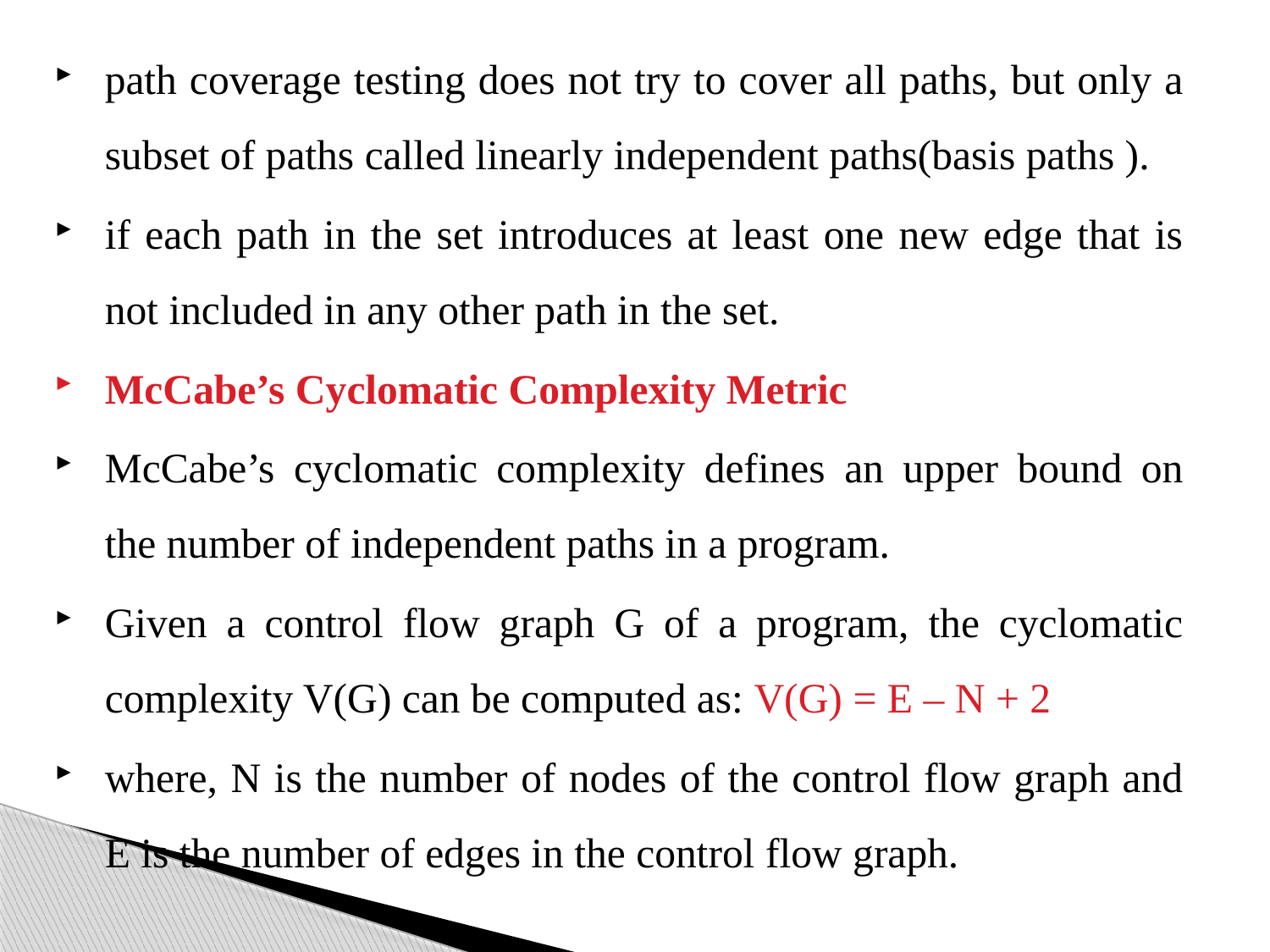

path coverage testing does not try to cover all paths, but only a subset of paths called linearly independent paths(basis paths ).
if each path in the set introduces at least one new edge that is not included in any other path in the set.
McCabe’s Cyclomatic Complexity Metric
McCabe’s cyclomatic complexity defines an upper bound on the number of independent paths in a program.
Given a control flow graph G of a program, the cyclomatic complexity V(G) can be computed as: V(G) = E – N + 2
where, N is the number of nodes of the control flow graph and E is the number of edges in the control flow graph.